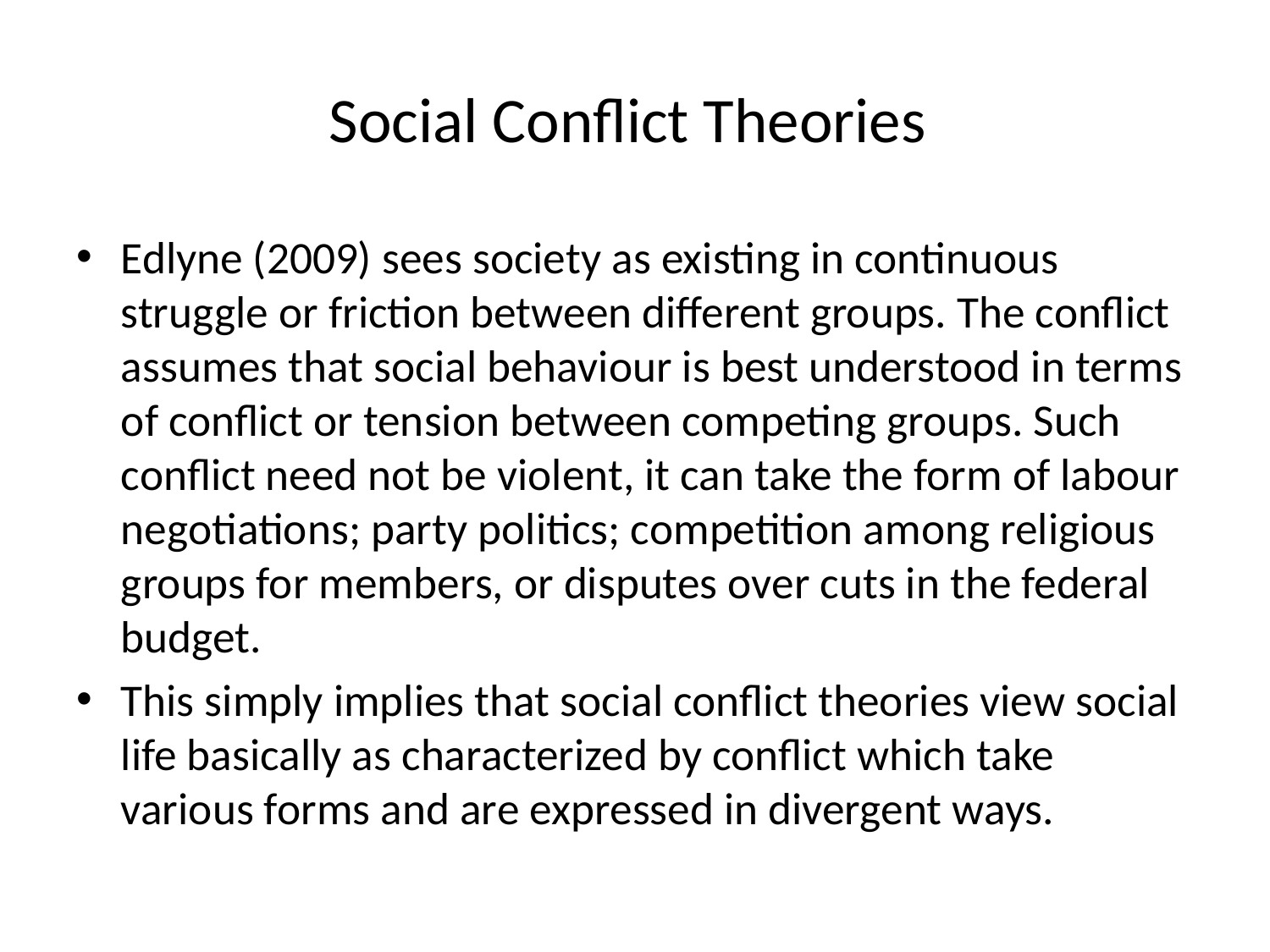

# Social Conflict Theories
Edlyne (2009) sees society as existing in continuous struggle or friction between different groups. The conflict assumes that social behaviour is best understood in terms of conflict or tension between competing groups. Such conflict need not be violent, it can take the form of labour negotiations; party politics; competition among religious groups for members, or disputes over cuts in the federal budget.
This simply implies that social conflict theories view social life basically as characterized by conflict which take various forms and are expressed in divergent ways.